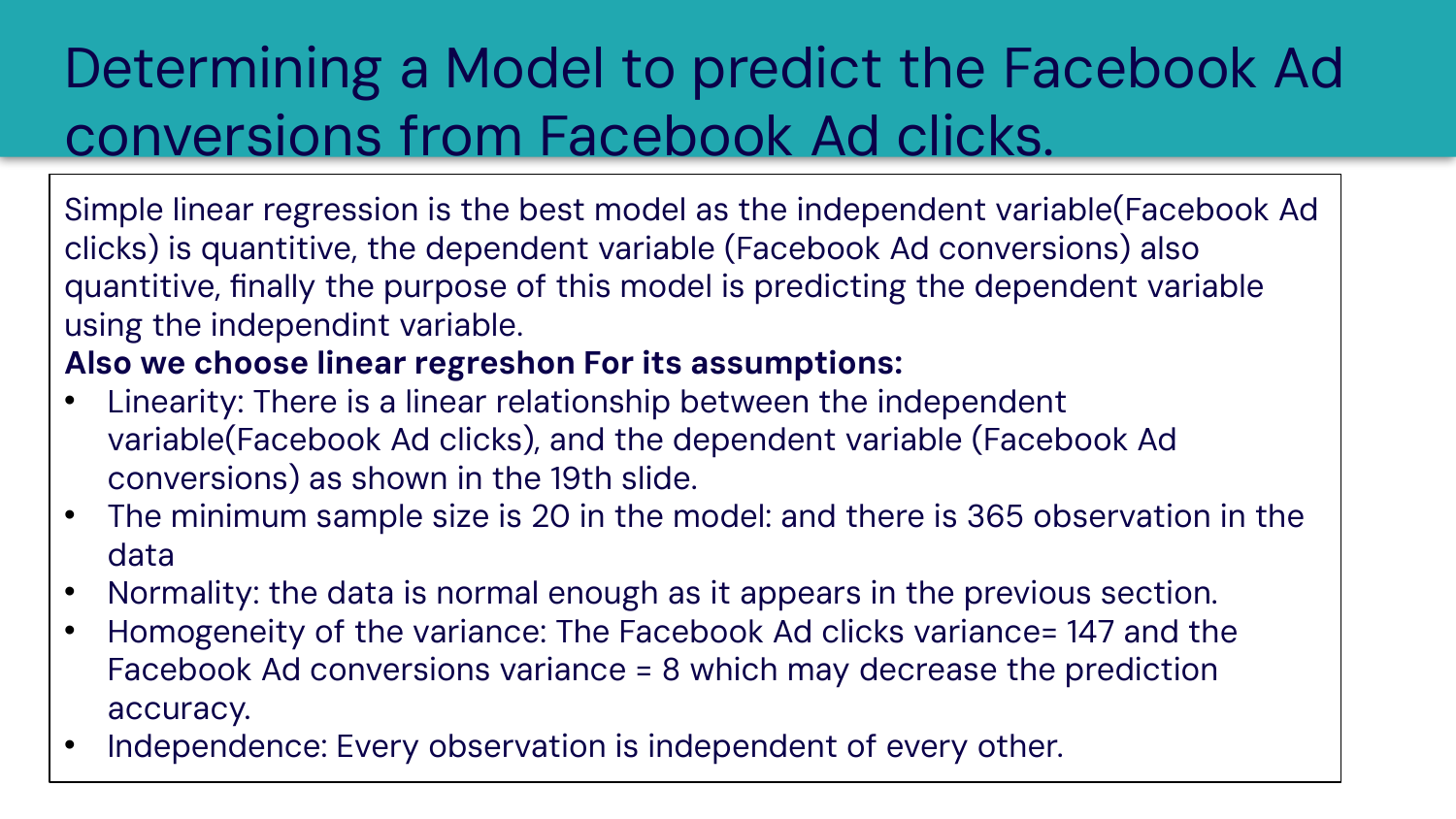

# Determining a Model to predict the Facebook Ad conversions from Facebook Ad clicks.
Simple linear regression is the best model as the independent variable(Facebook Ad clicks) is quantitive, the dependent variable (Facebook Ad conversions) also quantitive, finally the purpose of this model is predicting the dependent variable using the independint variable.
Also we choose linear regreshon For its assumptions:
Linearity: There is a linear relationship between the independent variable(Facebook Ad clicks), and the dependent variable (Facebook Ad conversions) as shown in the 19th slide.
The minimum sample size is 20 in the model: and there is 365 observation in the data
Normality: the data is normal enough as it appears in the previous section.
Homogeneity of the variance: The Facebook Ad clicks variance= 147 and the Facebook Ad conversions variance = 8 which may decrease the prediction accuracy.
Independence: Every observation is independent of every other.